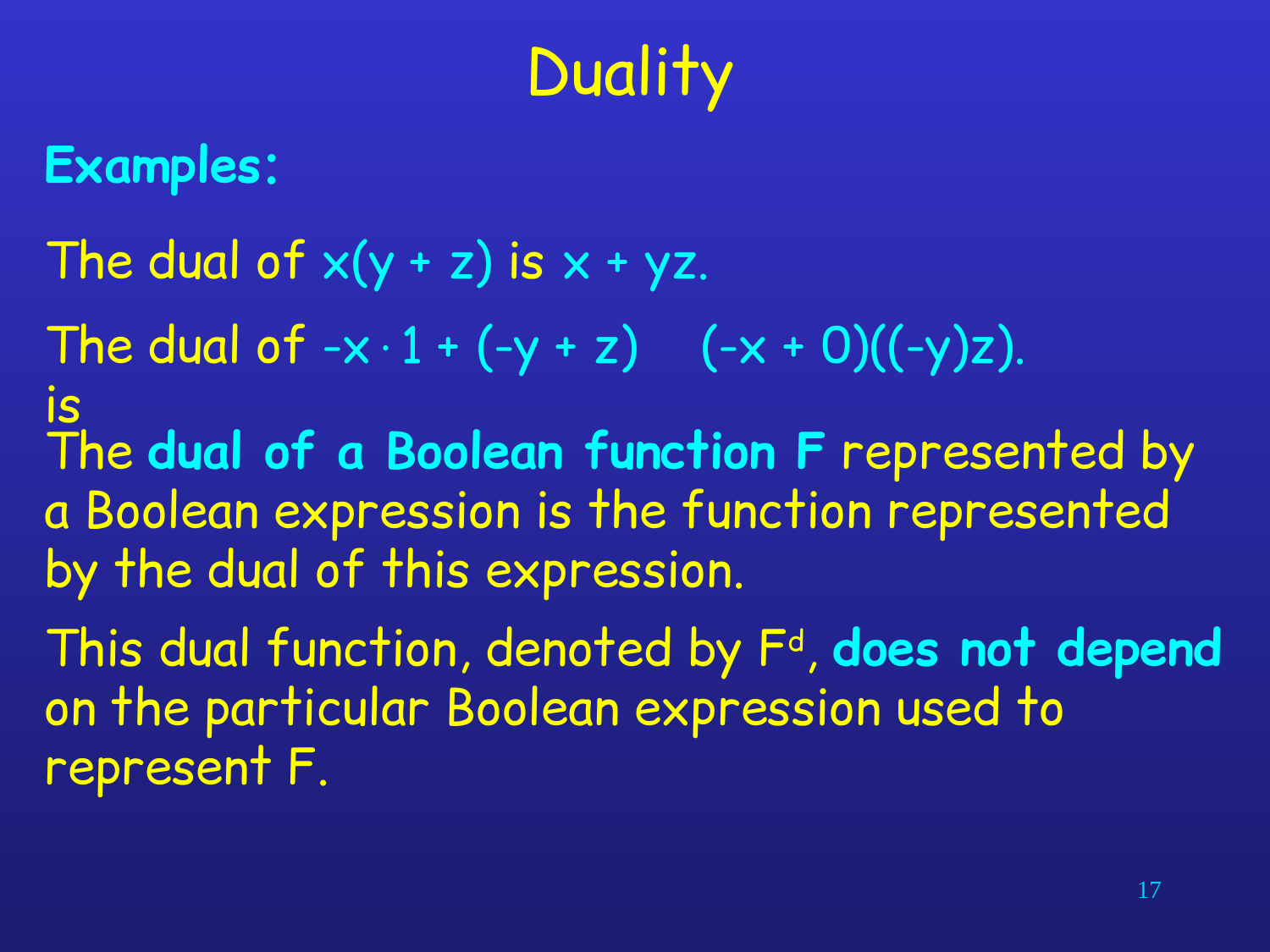

# Duality
Examples:
The dual of x(y + z) is
x + yz.
The dual of -x⋅1 + (-y + z) is
(-x + 0)((-y)z).
The dual of a Boolean function F represented by a Boolean expression is the function represented by the dual of this expression.
This dual function, denoted by Fd, does not depend on the particular Boolean expression used to represent F.
17